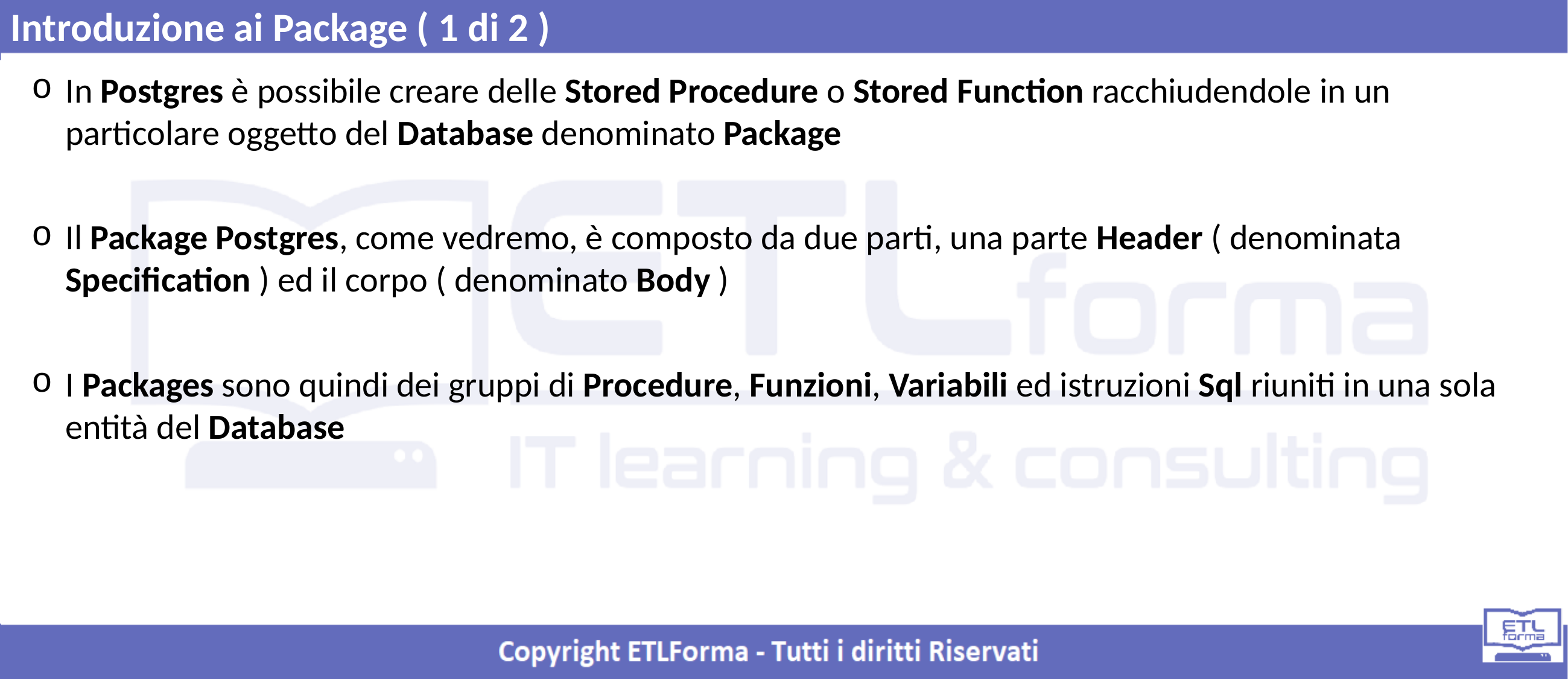

Introduzione ai Package ( 1 di 2 )
In Postgres è possibile creare delle Stored Procedure o Stored Function racchiudendole in un particolare oggetto del Database denominato Package

Il Package Postgres, come vedremo, è composto da due parti, una parte Header ( denominata Specification ) ed il corpo ( denominato Body )

I Packages sono quindi dei gruppi di Procedure, Funzioni, Variabili ed istruzioni Sql riuniti in una sola entità del Database